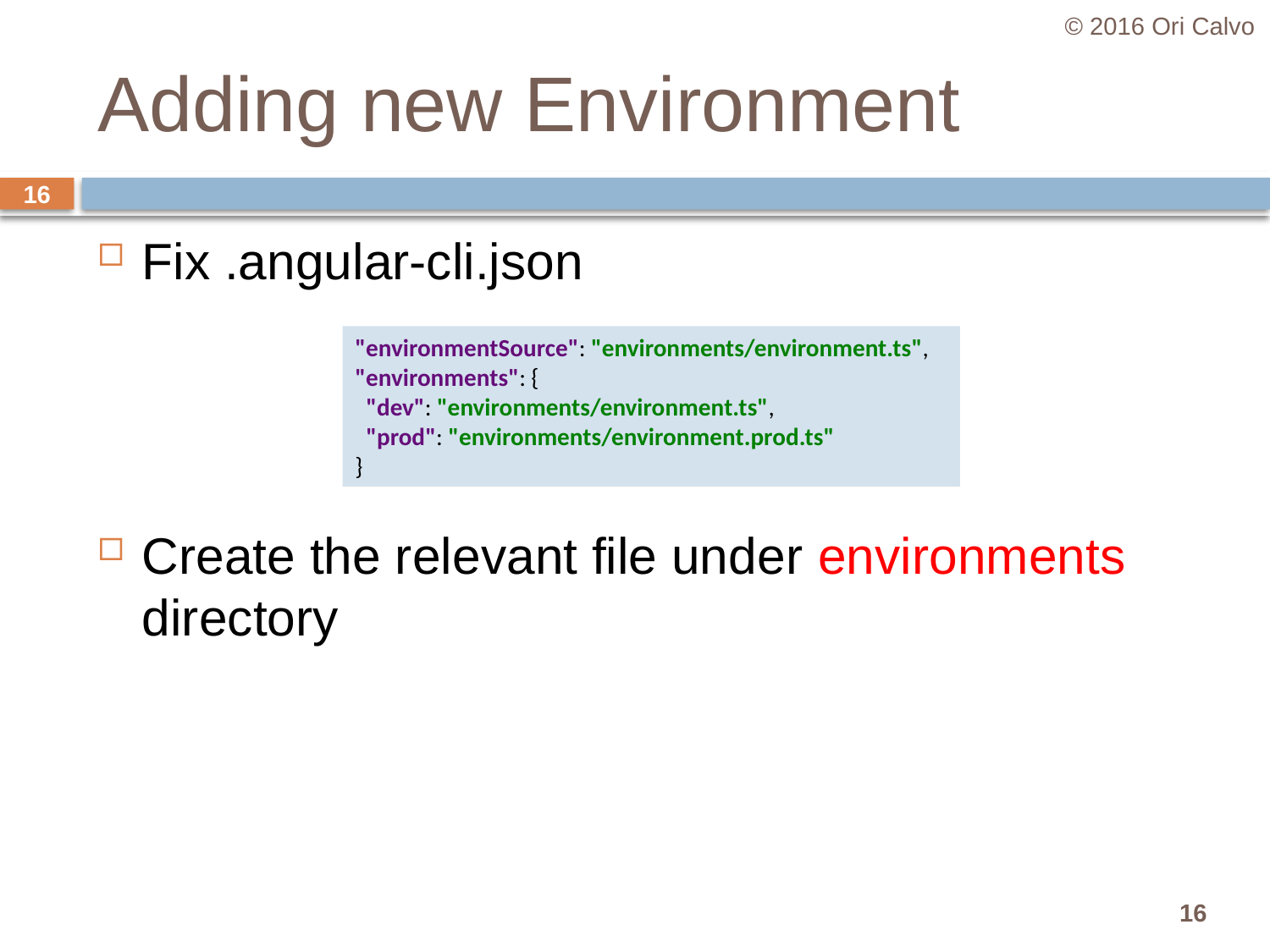

© 2016 Ori Calvo
# Adding new Environment
16
Fix .angular-cli.json

Create the relevant file under environments directory
"environmentSource": "environments/environment.ts",
"environments": {
  "dev": "environments/environment.ts",
  "prod": "environments/environment.prod.ts"
}